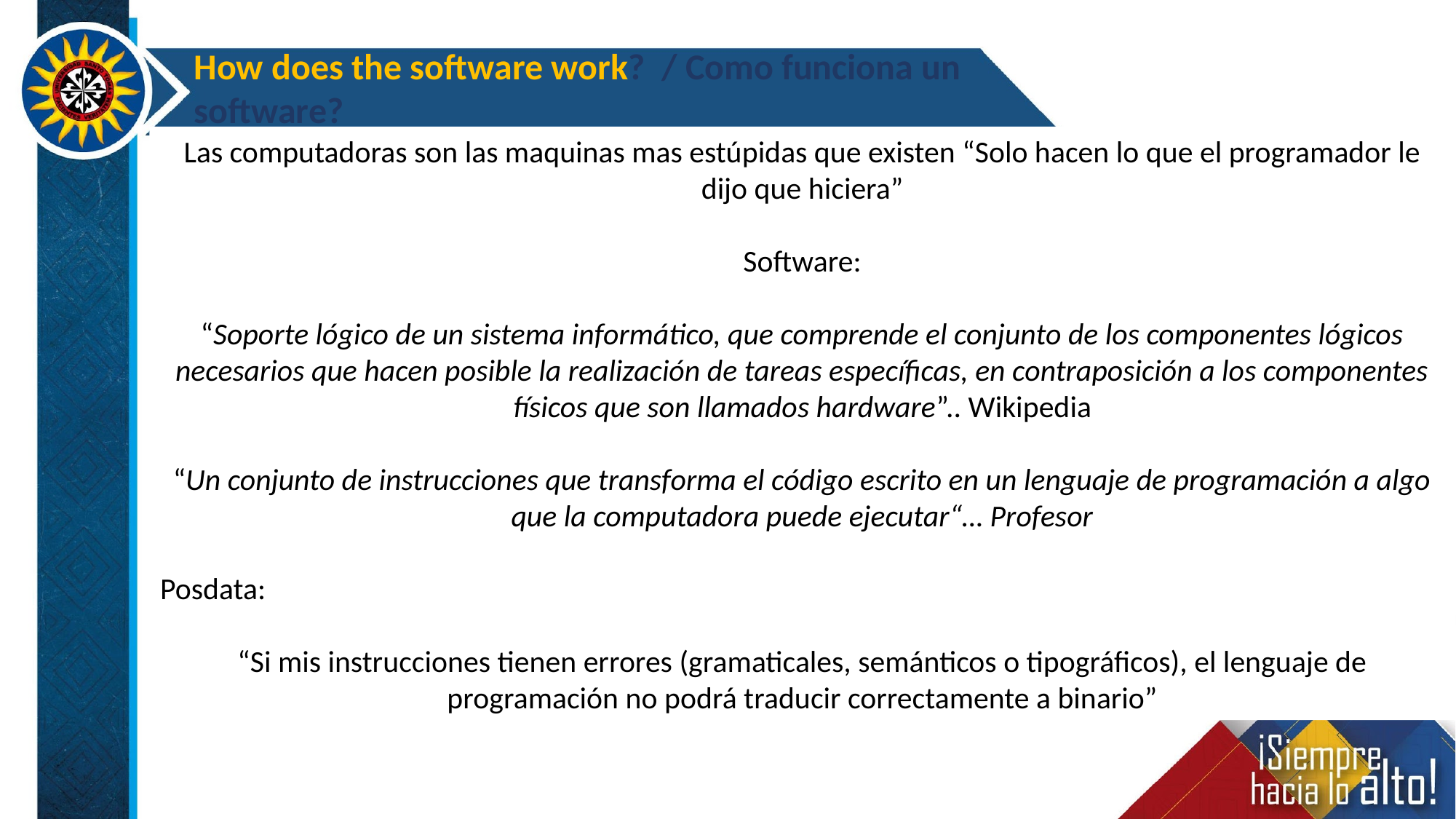

How does the software work?  / Como funciona un software?

Las computadoras son las maquinas mas estúpidas que existen “Solo hacen lo que el programador le dijo que hiciera”

Software:

“Soporte lógico de un sistema informático, que comprende el conjunto de los componentes lógicos necesarios que hacen posible la realización de tareas específicas, en contraposición a los componentes físicos que son llamados hardware”.. Wikipedia

“Un conjunto de instrucciones que transforma el código escrito en un lenguaje de programación a algo que la computadora puede ejecutar“… Profesor

Posdata:

“Si mis instrucciones tienen errores (gramaticales, semánticos o tipográficos), el lenguaje de programación no podrá traducir correctamente a binario”